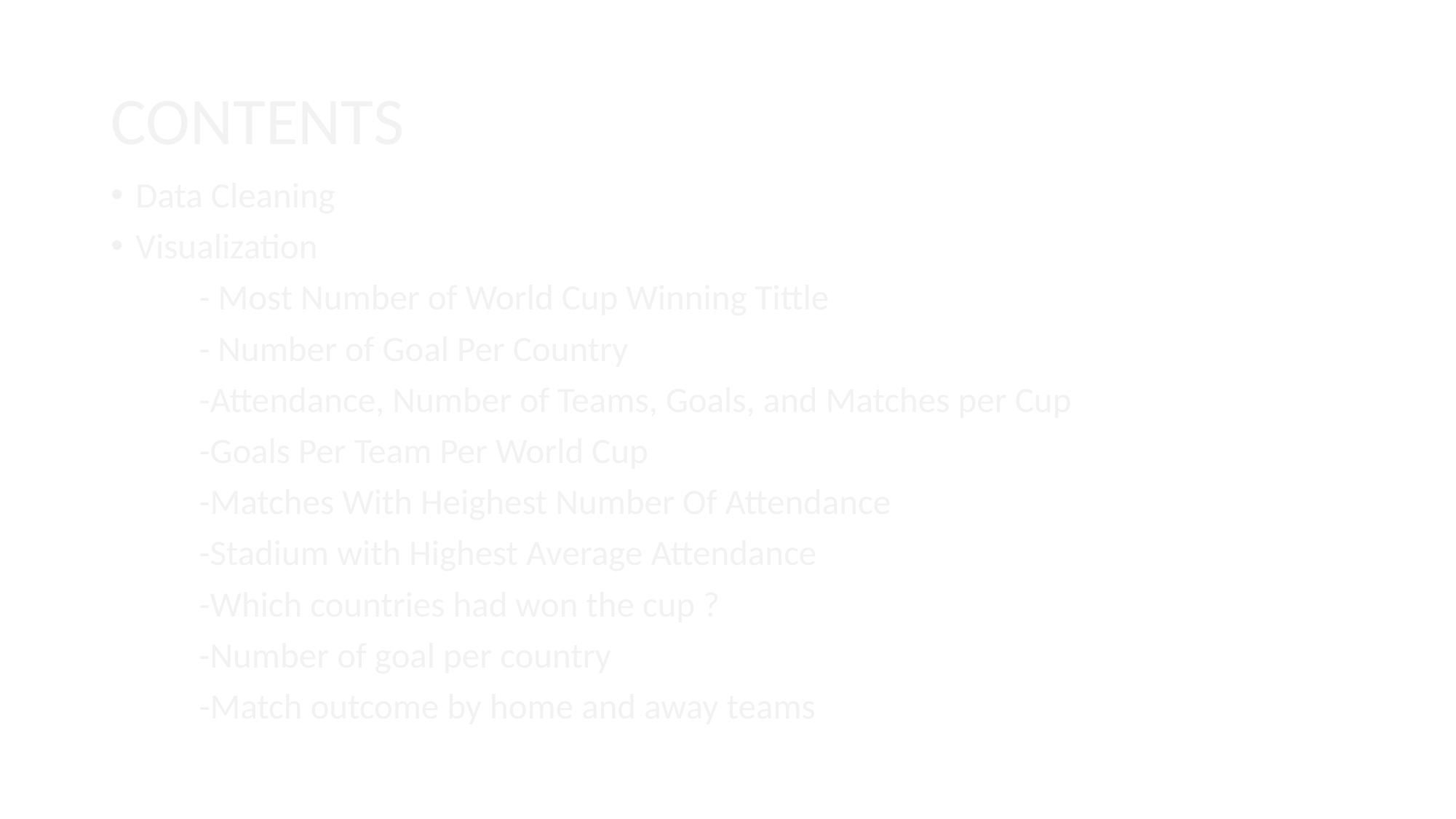

# CONTENTS
Data Cleaning
Visualization
           - Most Number of World Cup Winning Tittle
           - Number of Goal Per Country
           -Attendance, Number of Teams, Goals, and Matches per Cup
           -Goals Per Team Per World Cup
           -Matches With Heighest Number Of Attendance
           -Stadium with Highest Average Attendance
           -Which countries had won the cup ?
           -Number of goal per country
           -Match outcome by home and away teams